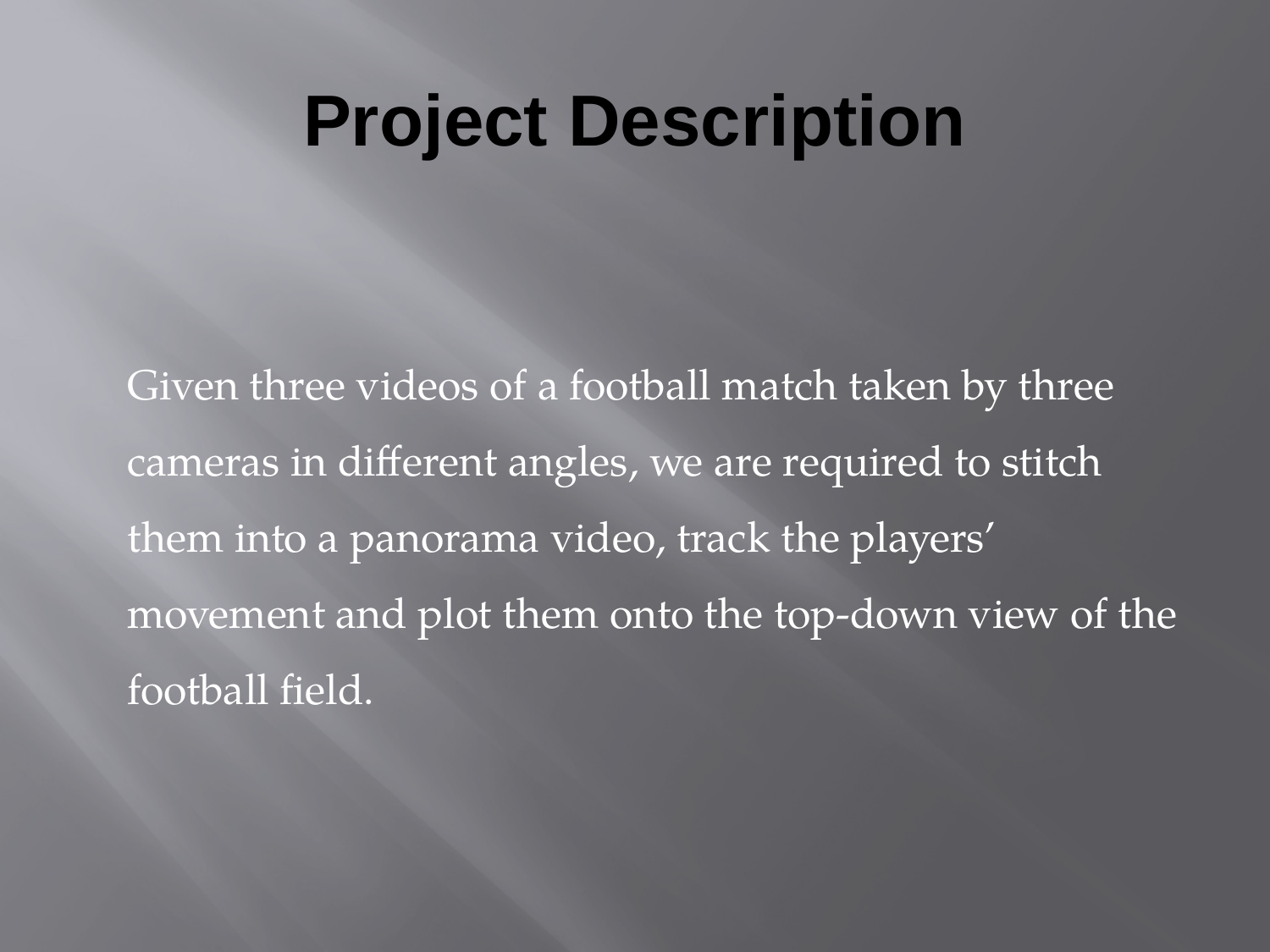

# Project Description
Given three videos of a football match taken by three cameras in different angles, we are required to stitch them into a panorama video, track the players’ movement and plot them onto the top-down view of the football field.